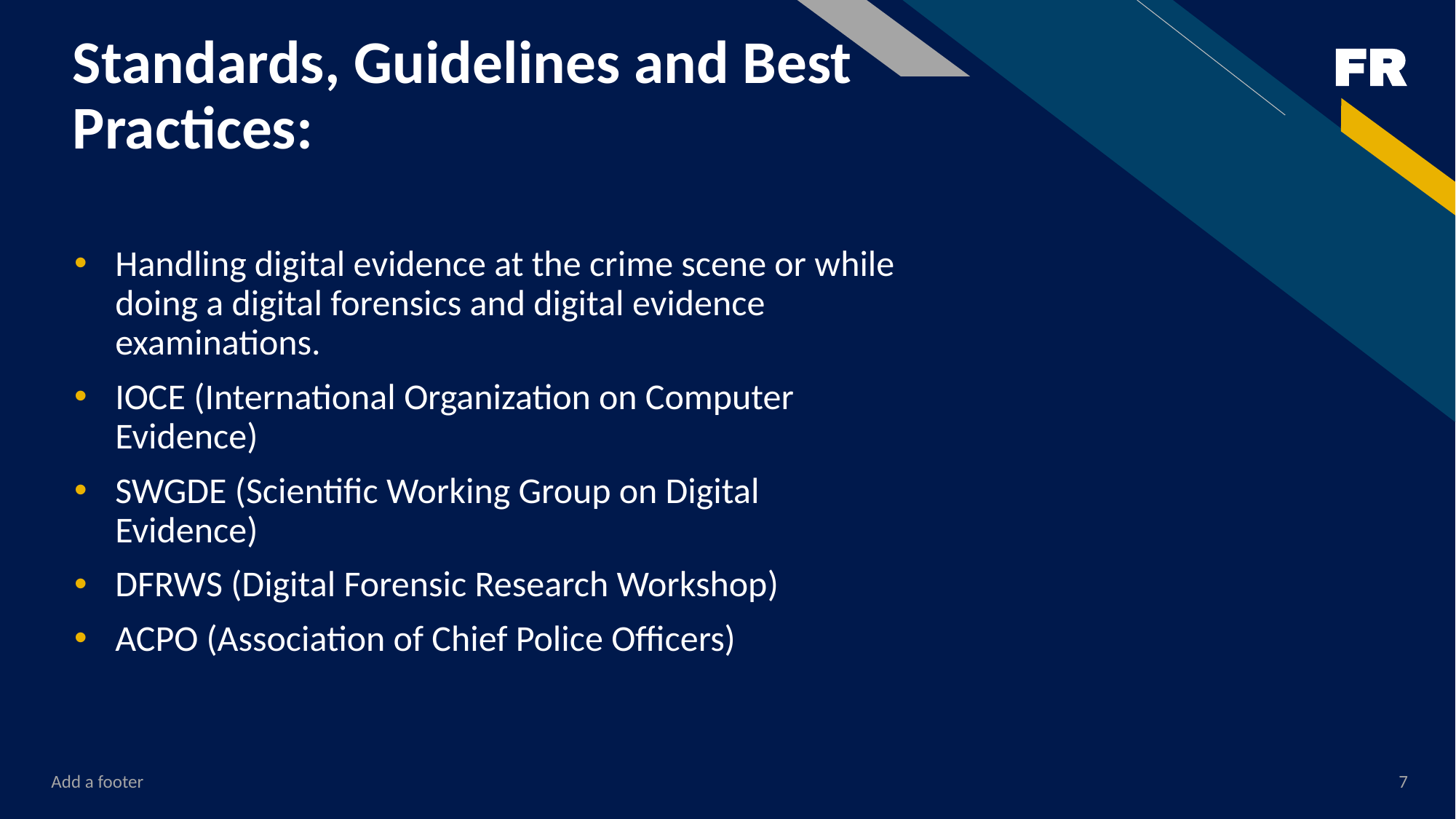

# Standards, Guidelines and Best Practices:
Handling digital evidence at the crime scene or while doing a digital forensics and digital evidence examinations.
IOCE (International Organization on Computer Evidence)
SWGDE (Scientific Working Group on Digital Evidence)
DFRWS (Digital Forensic Research Workshop)
ACPO (Association of Chief Police Officers)
Add a footer
7